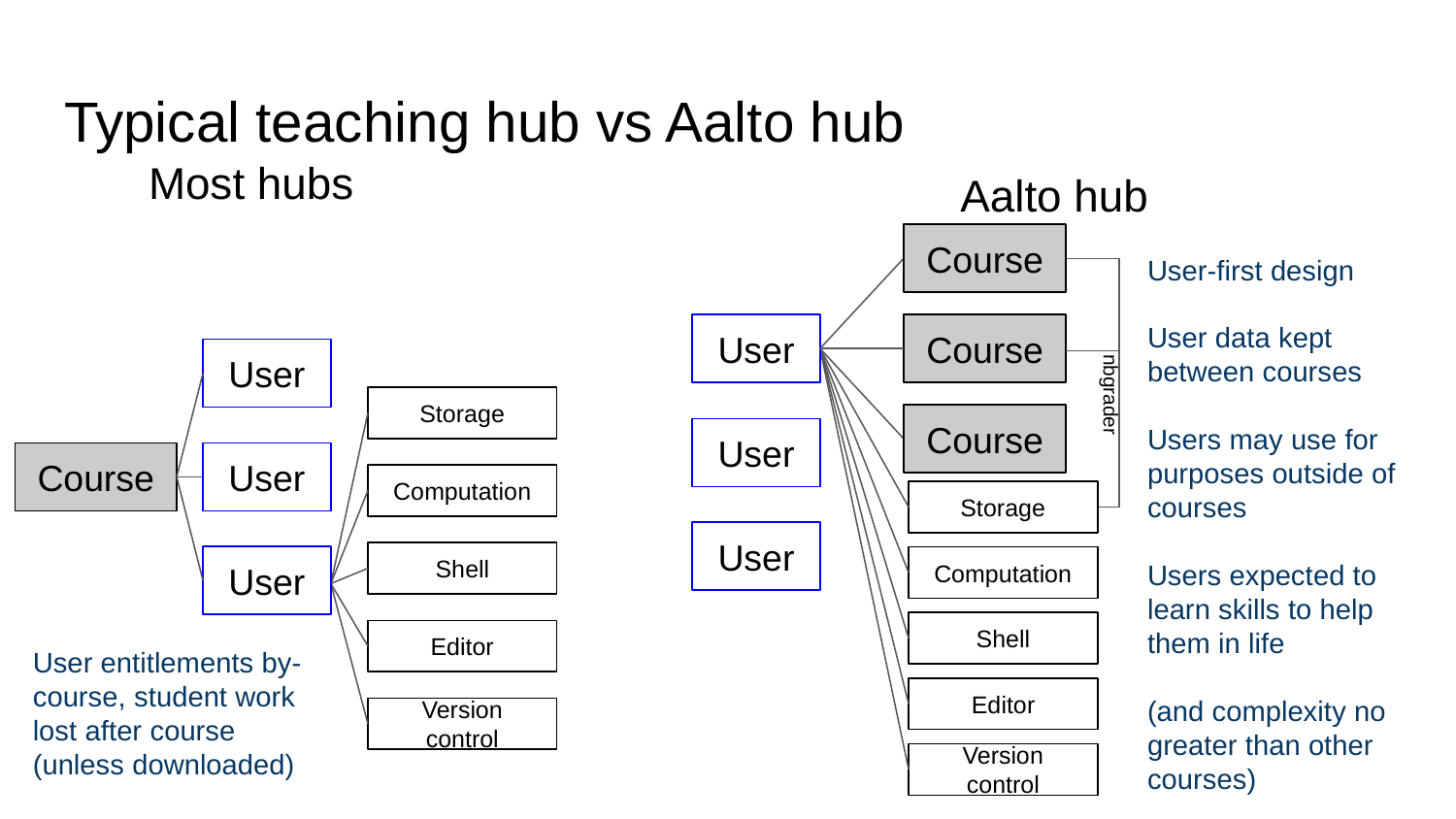

# Typical teaching hub vs Aalto hub
Most hubs
Aalto hub
Course
User-first design

User data kept between courses

Users may use for purposes outside of courses

Users expected to learn skills to help them in life

(and complexity no greater than other courses)

User
Course
User
nbgrader
Storage
Course
User
Course
User
Computation
Storage
User
Shell
User
Computation
Shell
Editor
User entitlements by-course, student work lost after course (unless downloaded)
Editor
Version control
Version control